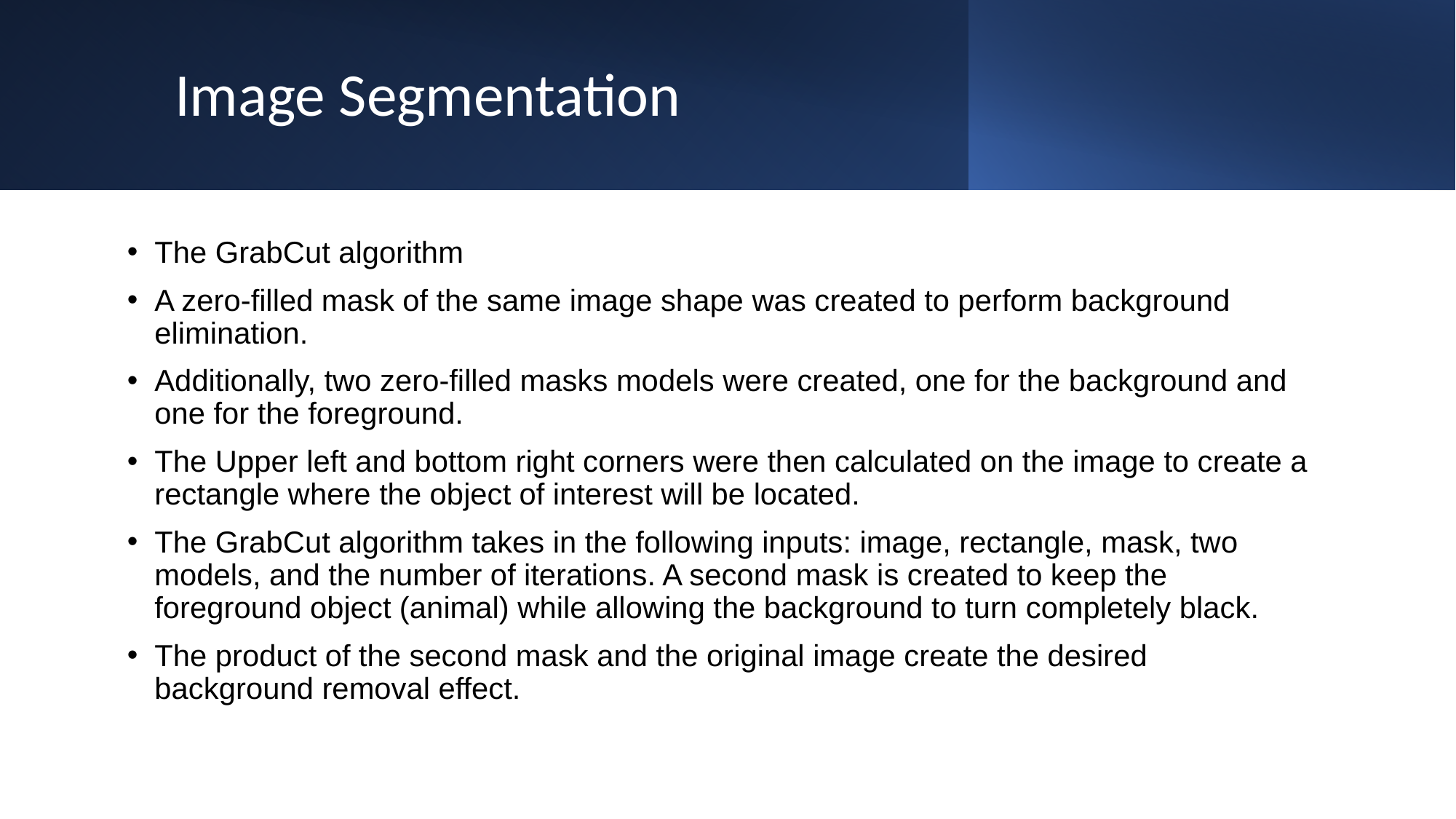

# Image Segmentation
The GrabCut algorithm
A zero-filled mask of the same image shape was created to perform background elimination.
Additionally, two zero-filled masks models were created, one for the background and one for the foreground.
The Upper left and bottom right corners were then calculated on the image to create a rectangle where the object of interest will be located.
The GrabCut algorithm takes in the following inputs: image, rectangle, mask, two models, and the number of iterations. A second mask is created to keep the foreground object (animal) while allowing the background to turn completely black.
The product of the second mask and the original image create the desired background removal effect.